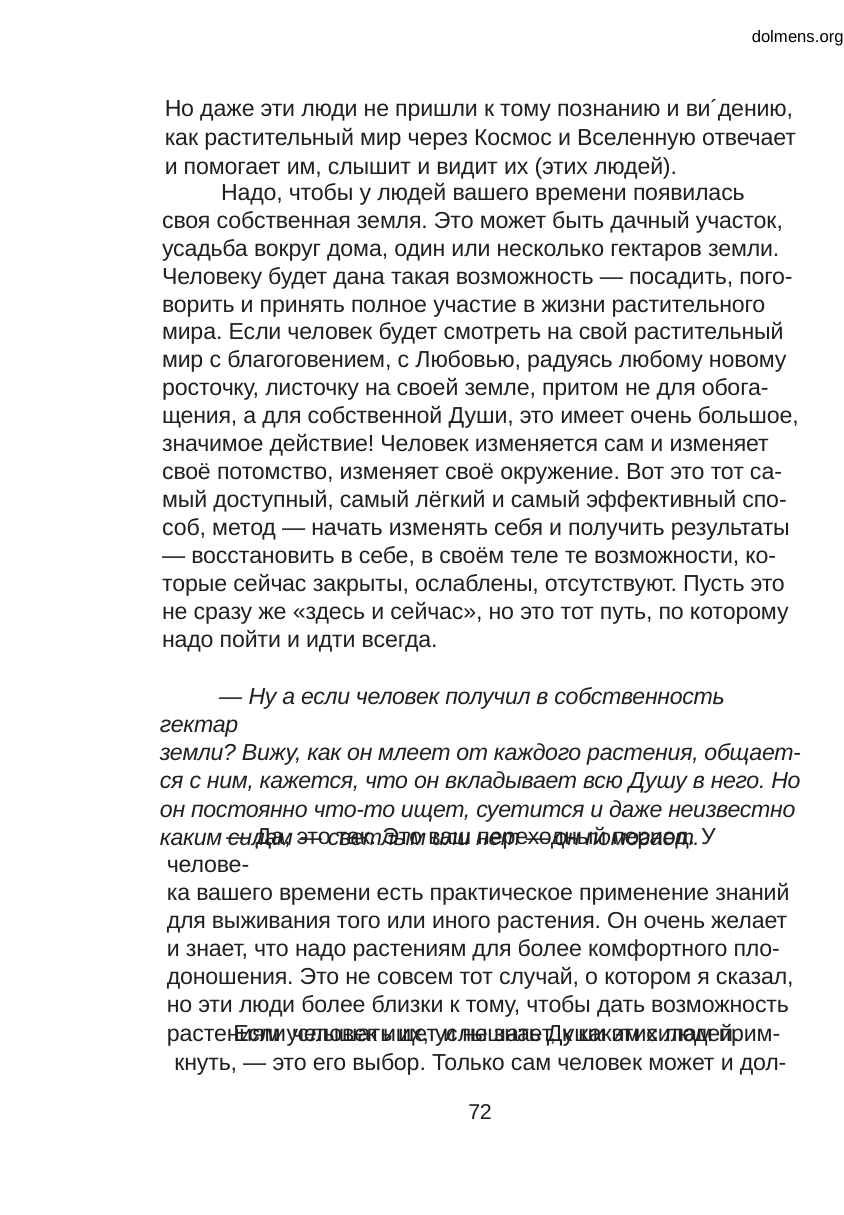

dolmens.org

Но даже эти люди не пришли к тому познанию и ви´дению,
как растительный мир через Космос и Вселенную отвечает
и помогает им, слышит и видит их (этих людей).

Надо, чтобы у людей вашего времени появилась
своя собственная земля. Это может быть дачный участок,
усадьба вокруг дома, один или несколько гектаров земли.
Человеку будет дана такая возможность — посадить, пого-
ворить и принять полное участие в жизни растительного
мира. Если человек будет смотреть на свой растительный
мир с благоговением, с Любовью, радуясь любому новому
росточку, листочку на своей земле, притом не для обога-
щения, а для собственной Души, это имеет очень большое,
значимое действие! Человек изменяется сам и изменяет
своё потомство, изменяет своё окружение. Вот это тот са-
мый доступный, самый лёгкий и самый эффективный спо-
соб, метод — начать изменять себя и получить результаты
— восстановить в себе, в своём теле те возможности, ко-
торые сейчас закрыты, ослаблены, отсутствуют. Пусть это
не сразу же «здесь и сейчас», но это тот путь, по которому
надо пойти и идти всегда.

— Ну а если человек получил в собственность гектар
земли? Вижу, как он млеет от каждого растения, общает-
ся с ним, кажется, что он вкладывает всю Душу в него. Но
он постоянно что-то ищет, суетится и даже неизвестно
каким силам — светлым или нет — он помогает.

— Да, это так. Это ваш переходный период. У челове-
ка вашего времени есть практическое применение знаний
для выживания того или иного растения. Он очень желает
и знает, что надо растениям для более комфортного пло-
доношения. Это не совсем тот случай, о котором я сказал,
но эти люди более близки к тому, чтобы дать возможность
растениям услышать их, услышать Души этих людей.

Если человек ищет и не знает, к каким силам прим-
кнуть, — это его выбор. Только сам человек может и дол-

72